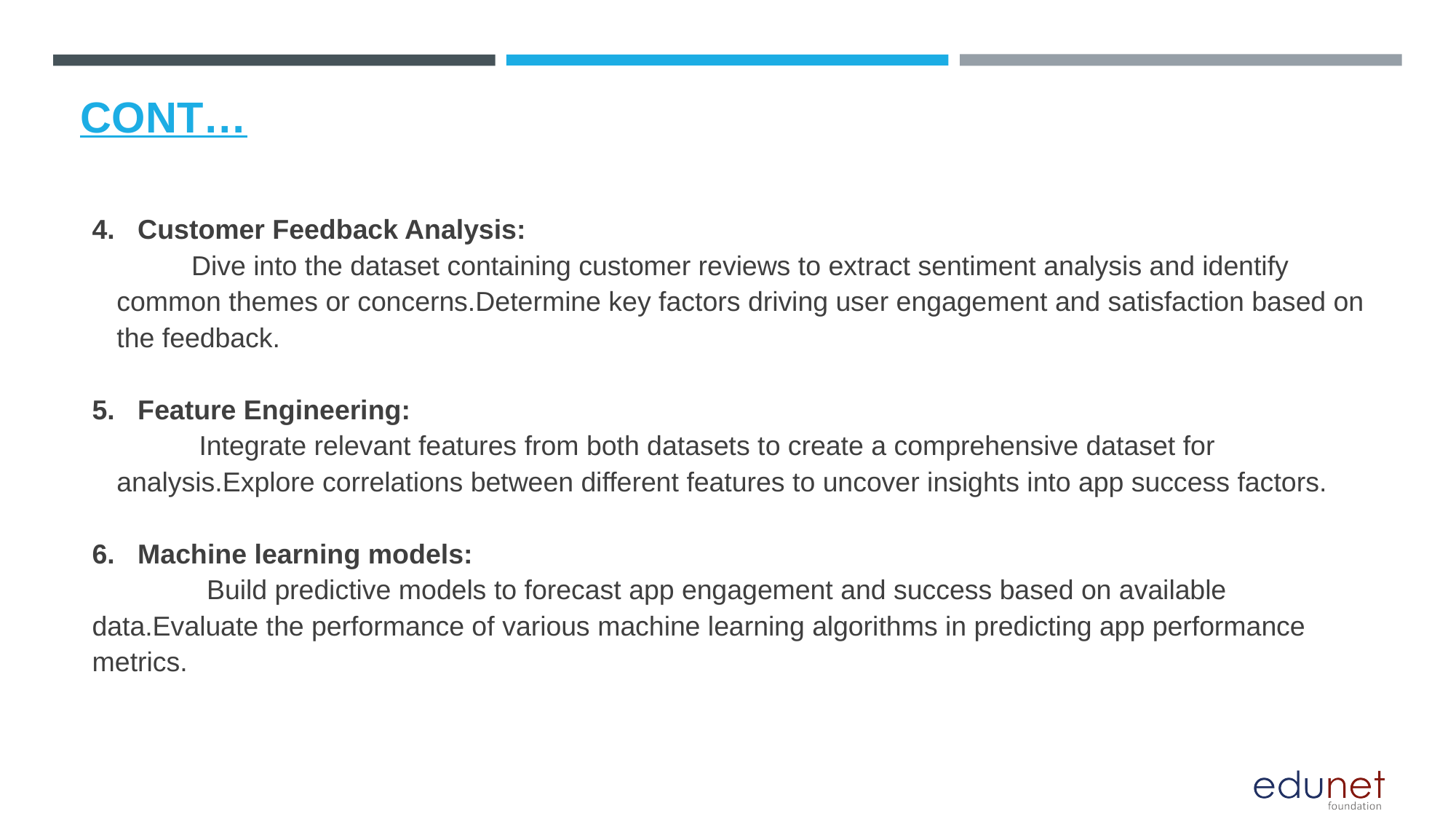

# CONT…
4.   Customer Feedback Analysis:
             Dive into the dataset containing customer reviews to extract sentiment analysis and identify common themes or concerns.Determine key factors driving user engagement and satisfaction based on the feedback.

5.   Feature Engineering:
              Integrate relevant features from both datasets to create a comprehensive dataset for analysis.Explore correlations between different features to uncover insights into app success factors.

6.   Machine learning models:
               Build predictive models to forecast app engagement and success based on available data.Evaluate the performance of various machine learning algorithms in predicting app performance metrics.